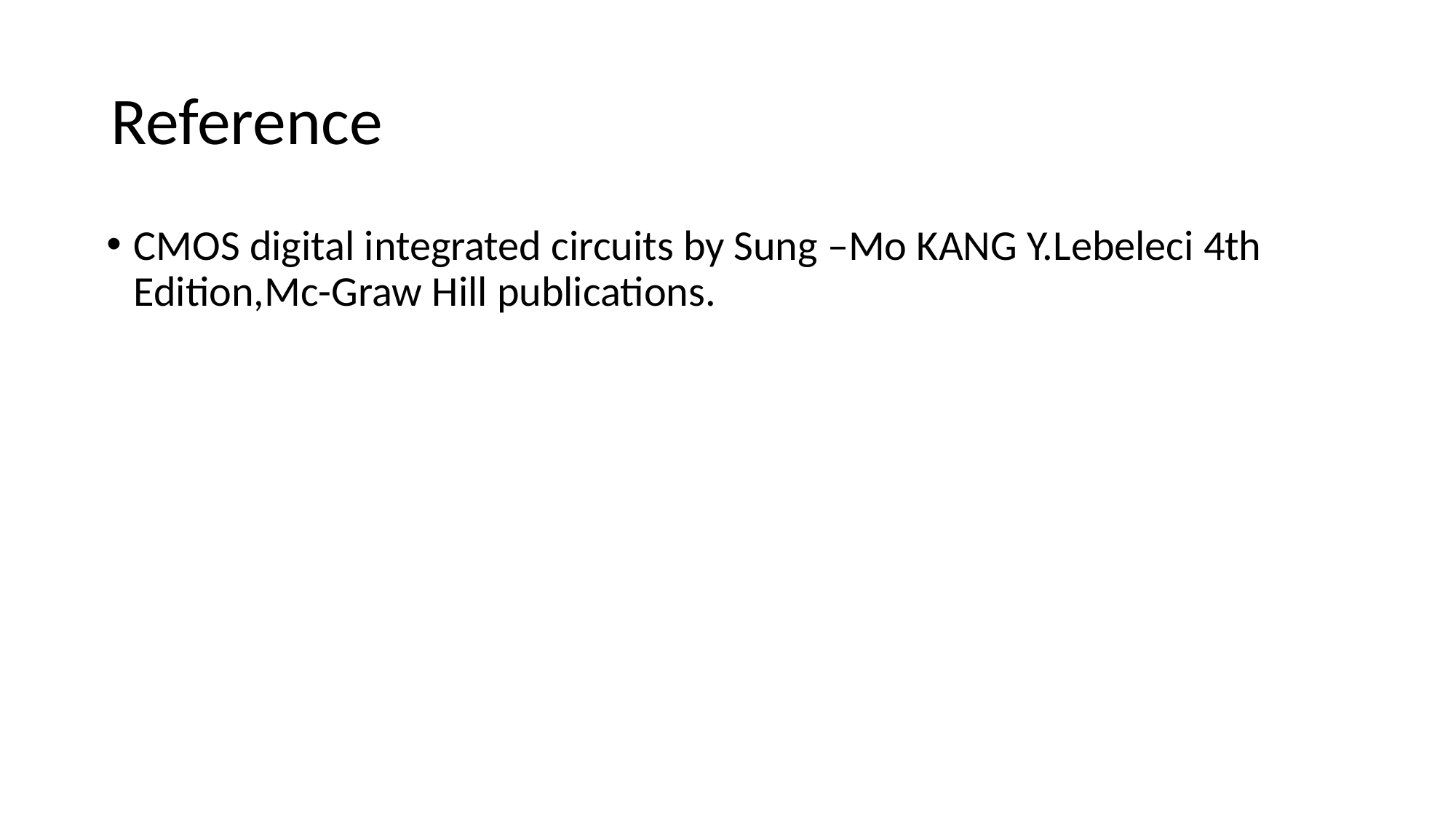

# Reference
CMOS digital integrated circuits by Sung –Mo KANG Y.Lebeleci 4th Edition,Mc-Graw Hill publications.